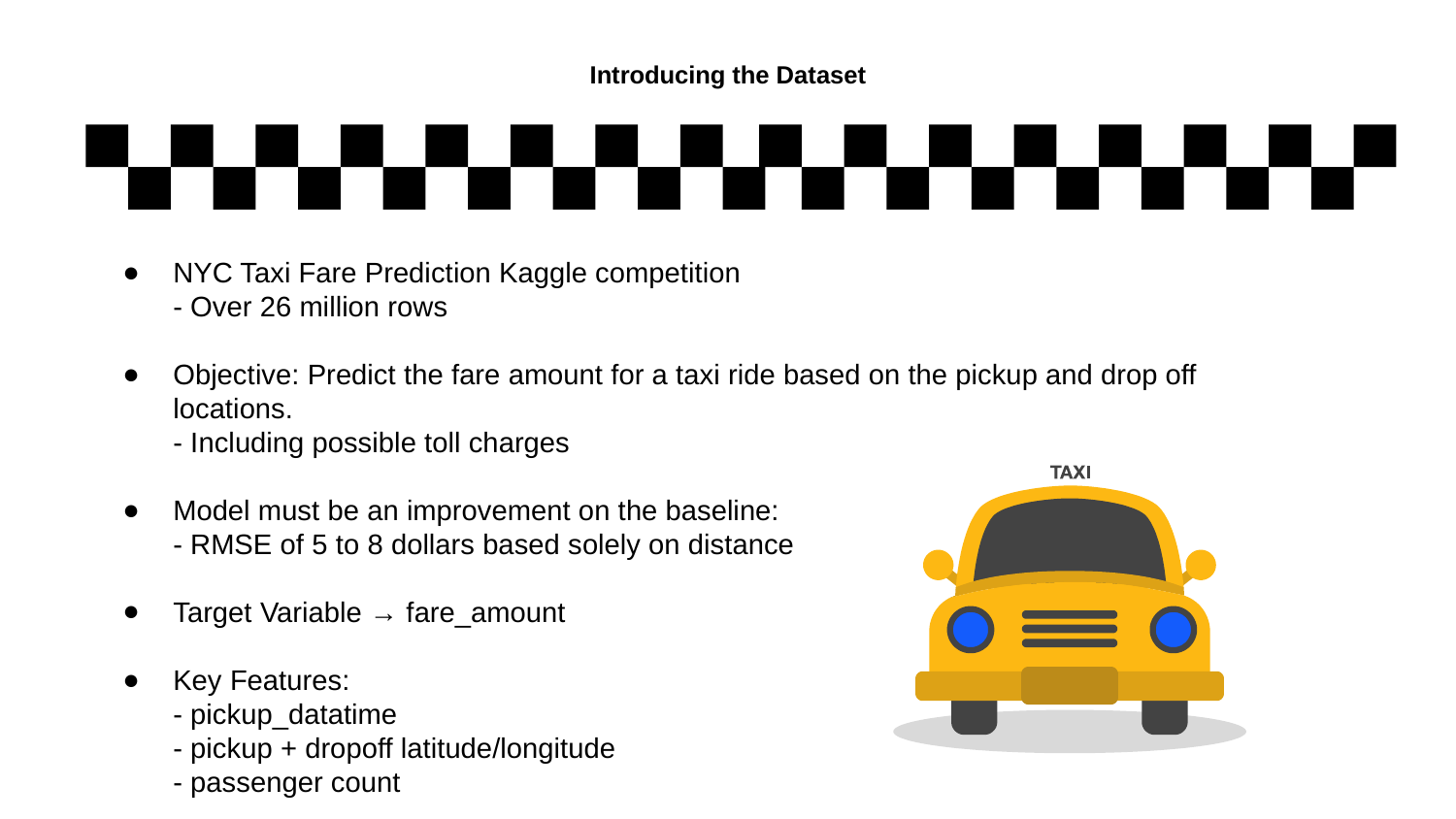

# Introducing the Dataset

NYC Taxi Fare Prediction Kaggle competition
- Over 26 million rows
Objective: Predict the fare amount for a taxi ride based on the pickup and drop off locations.
- Including possible toll charges
Model must be an improvement on the baseline:
- RMSE of 5 to 8 dollars based solely on distance
Target Variable → fare_amount
Key Features:
- pickup_datatime
- pickup + dropoff latitude/longitude
- passenger count